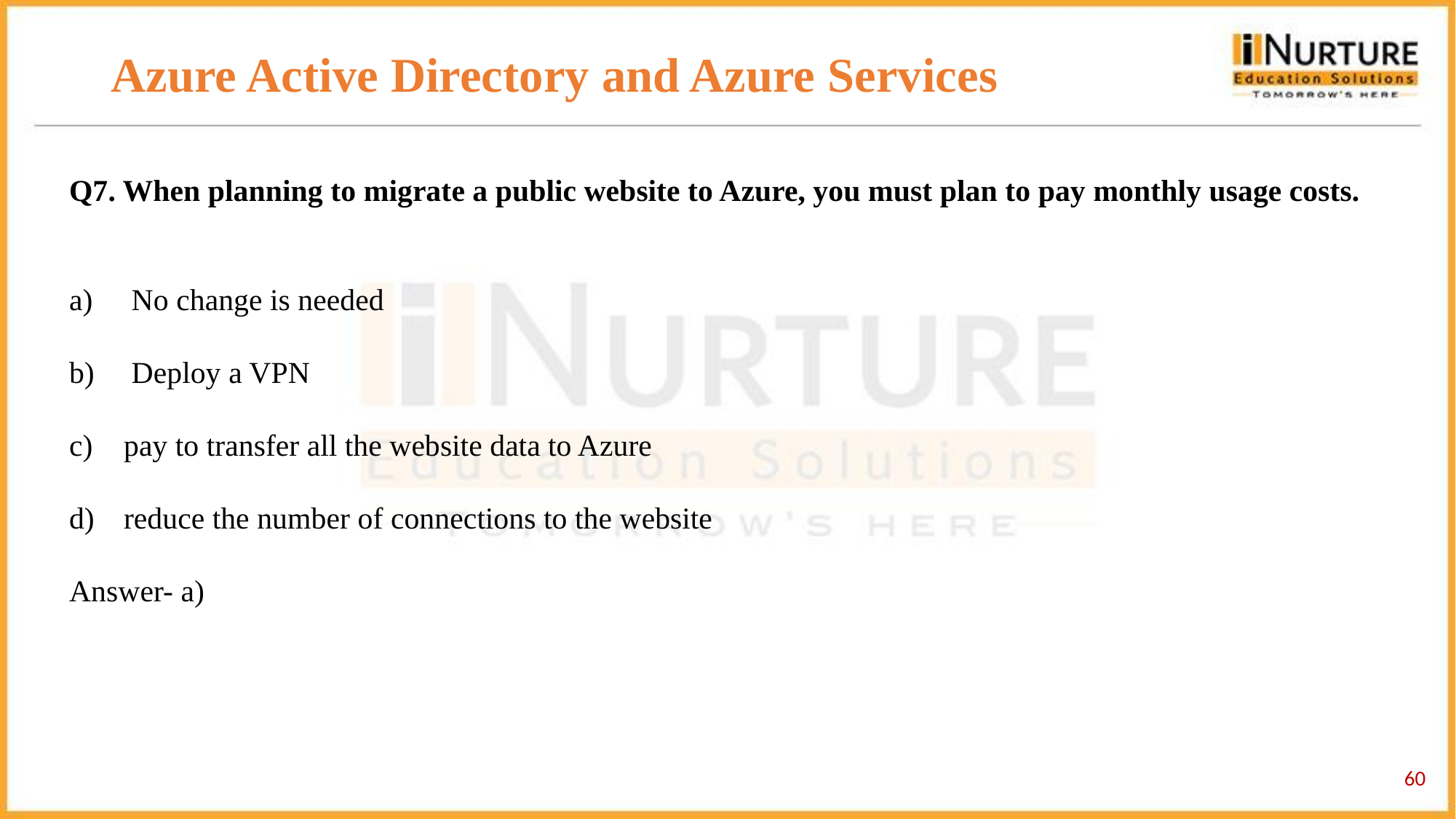

# Azure Active Directory and Azure Services
Q7. When planning to migrate a public website to Azure, you must plan to pay monthly usage costs.

 No change is needed
 Deploy a VPN
pay to transfer all the website data to Azure
reduce the number of connections to the website
Answer- a)
60